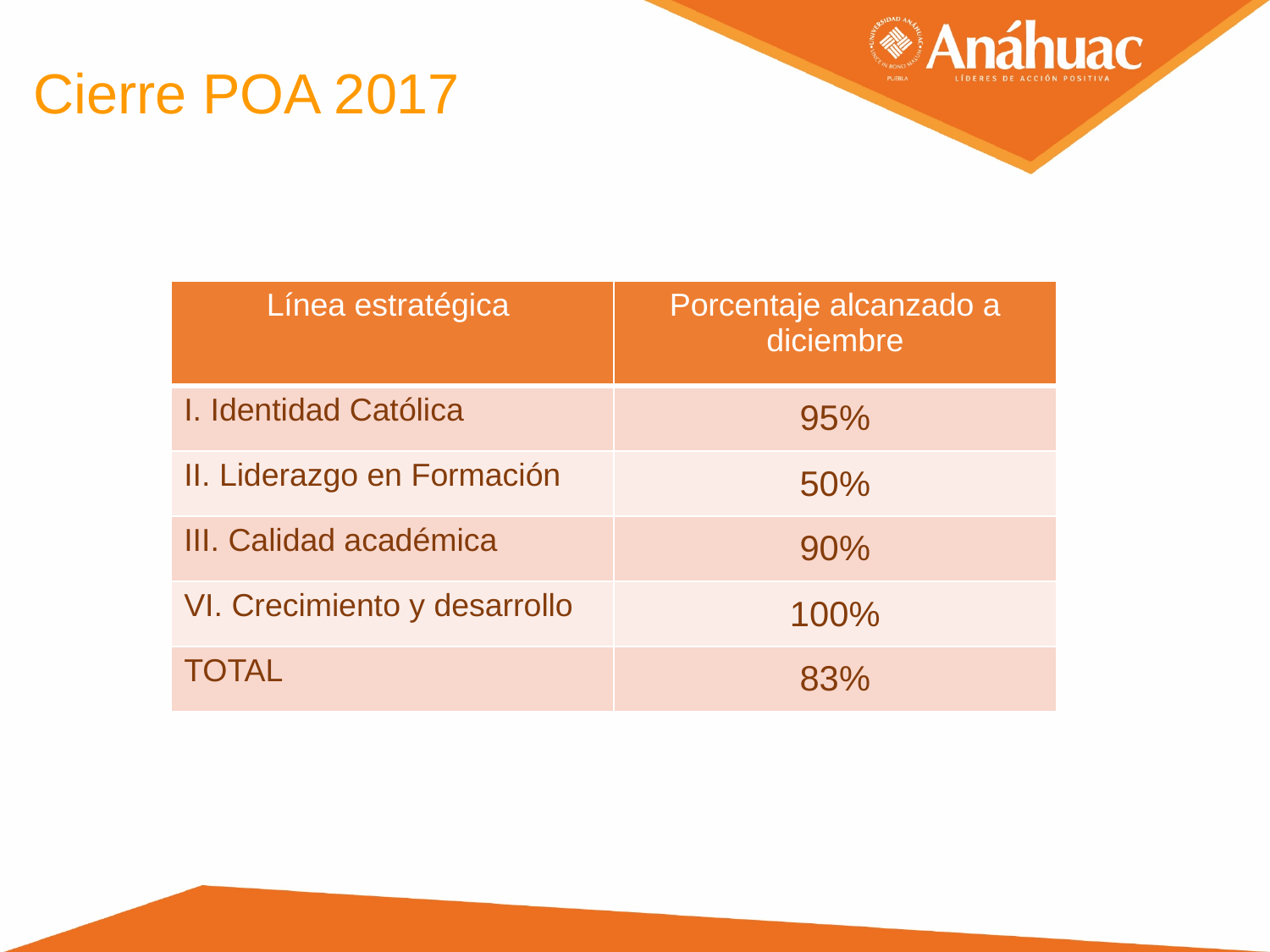

Cierre POA 2017
| Línea estratégica | Porcentaje alcanzado a diciembre |
| --- | --- |
| I. Identidad Católica | 95% |
| II. Liderazgo en Formación | 50% |
| III. Calidad académica | 90% |
| VI. Crecimiento y desarrollo | 100% |
| TOTAL | 83% |